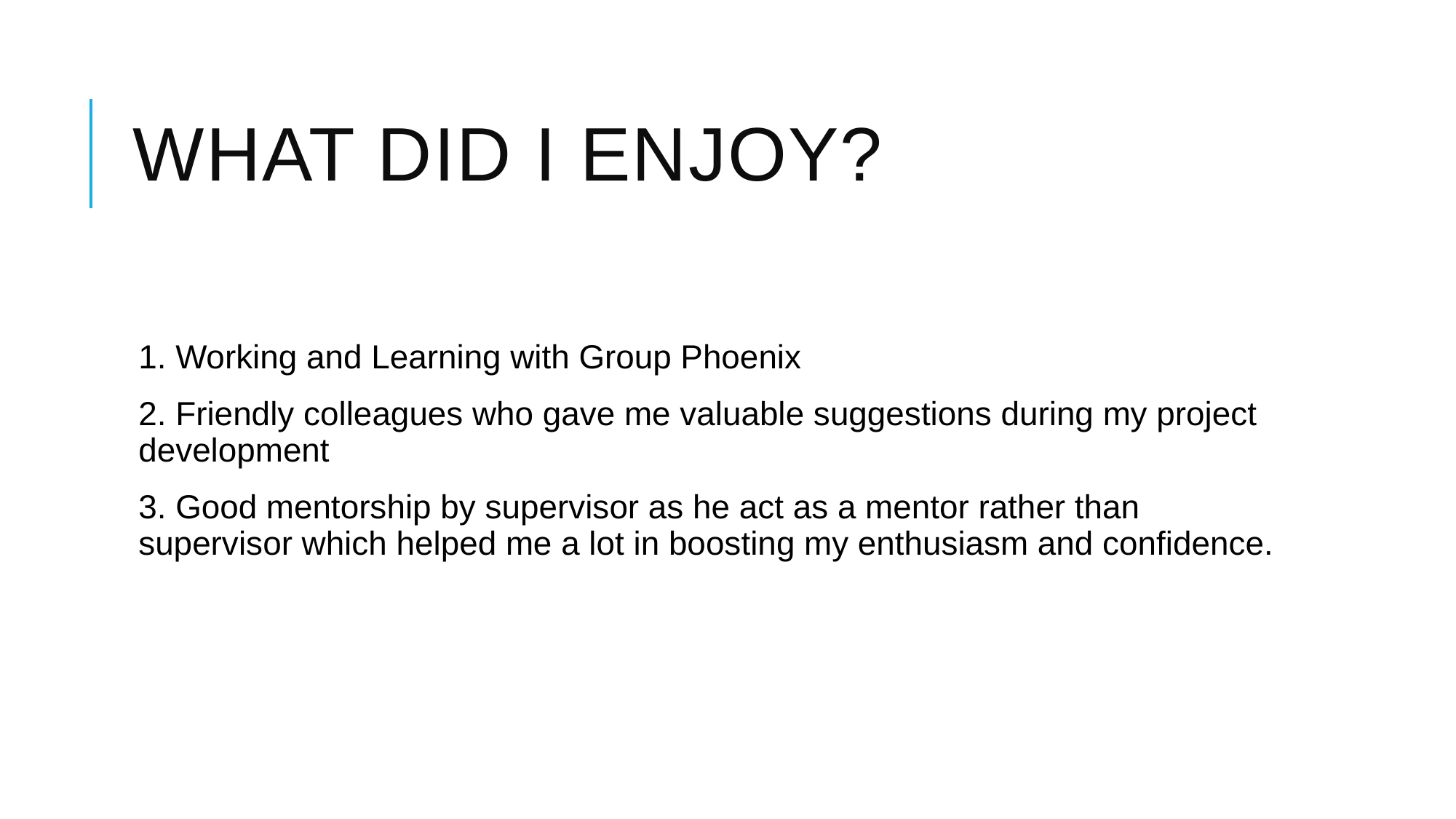

# What did I enjoy?

1. Working and Learning with Group Phoenix
2. Friendly colleagues who gave me valuable suggestions during my project development
3. Good mentorship by supervisor as he act as a mentor rather than supervisor which helped me a lot in boosting my enthusiasm and confidence.